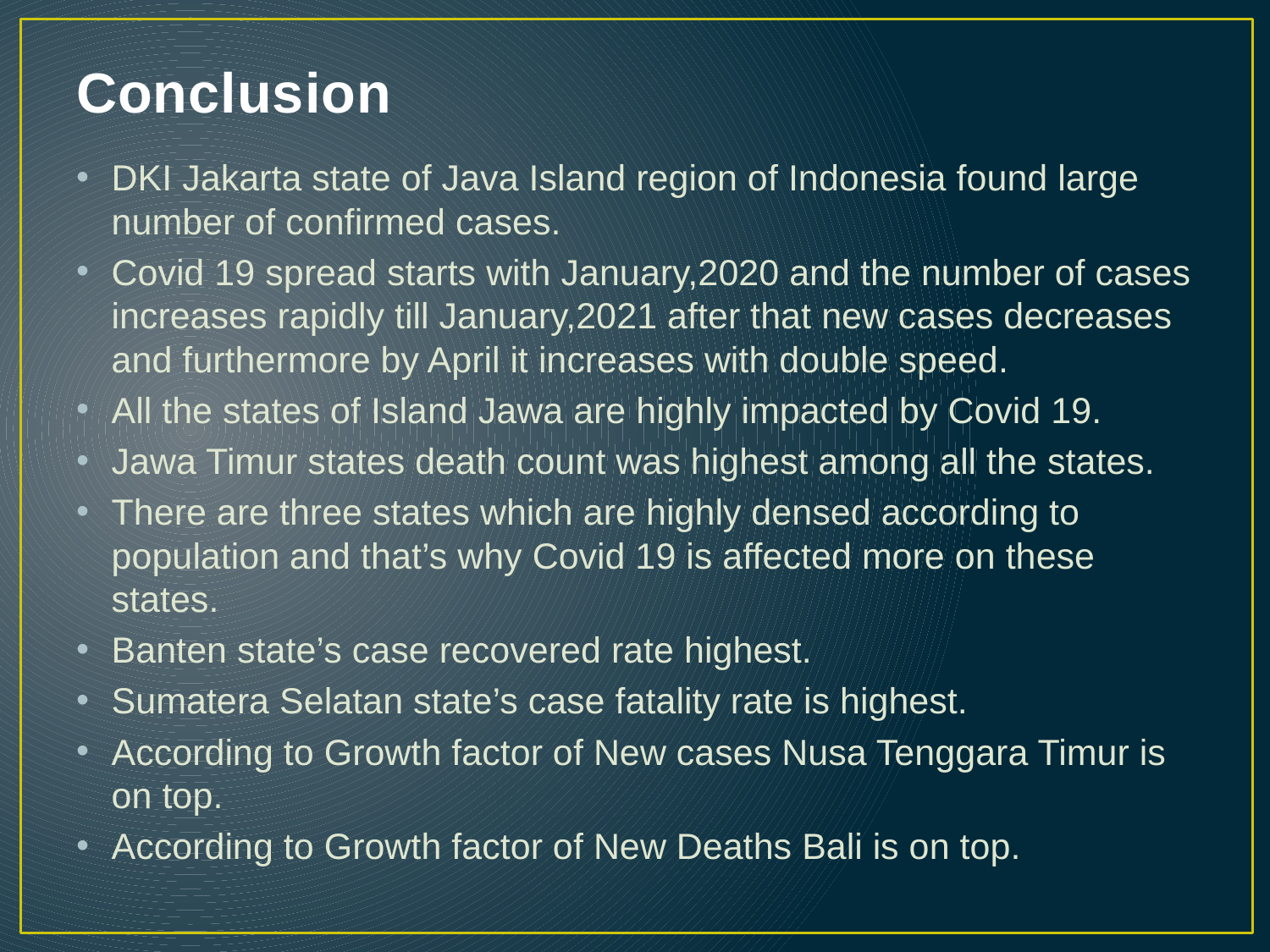

# Conclusion
DKI Jakarta state of Java Island region of Indonesia found large number of confirmed cases.
Covid 19 spread starts with January,2020 and the number of cases increases rapidly till January,2021 after that new cases decreases and furthermore by April it increases with double speed.
All the states of Island Jawa are highly impacted by Covid 19.
Jawa Timur states death count was highest among all the states.
There are three states which are highly densed according to population and that’s why Covid 19 is affected more on these states.
Banten state’s case recovered rate highest.
Sumatera Selatan state’s case fatality rate is highest.
According to Growth factor of New cases Nusa Tenggara Timur is on top.
According to Growth factor of New Deaths Bali is on top.